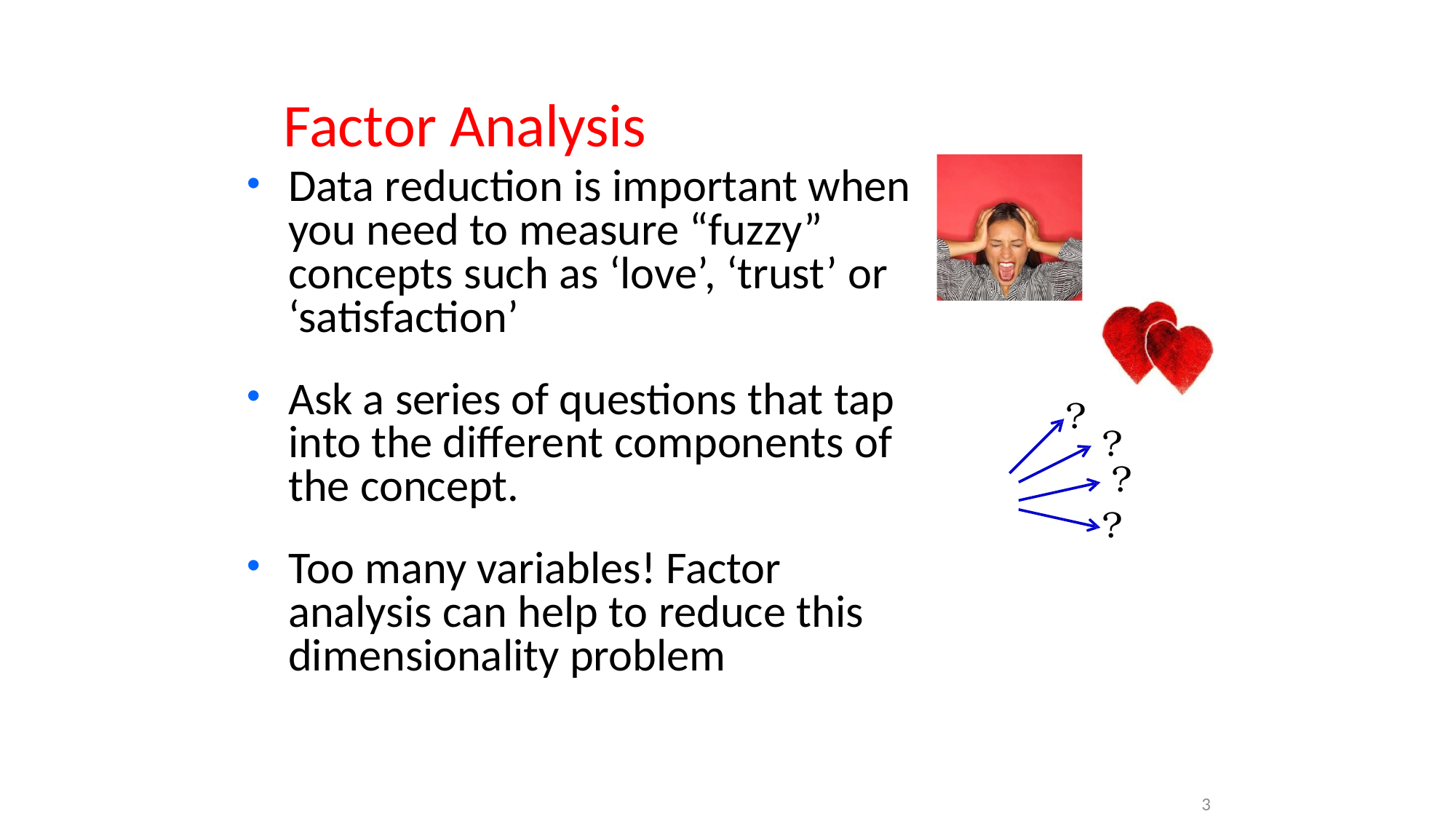

# Factor Analysis

Data reduction is important when you need to measure “fuzzy” concepts such as ‘love’, ‘trust’ or ‘satisfaction’

Ask a series of questions that tap into the different components of the concept.
Too many variables! Factor analysis can help to reduce this dimensionality problem
?

?
?
?

3